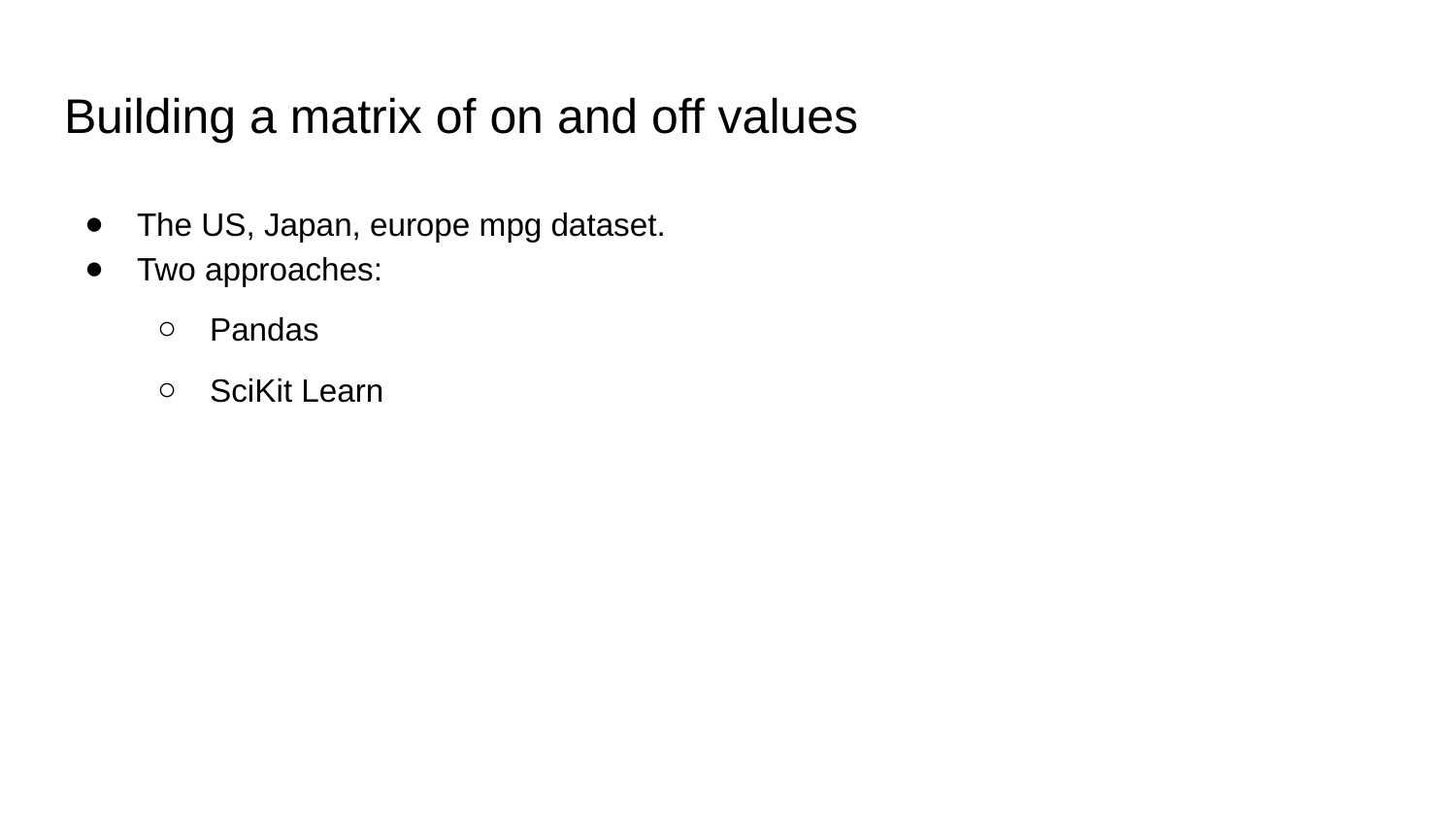

# Building a matrix of on and off values
The US, Japan, europe mpg dataset.
Two approaches:
Pandas
SciKit Learn